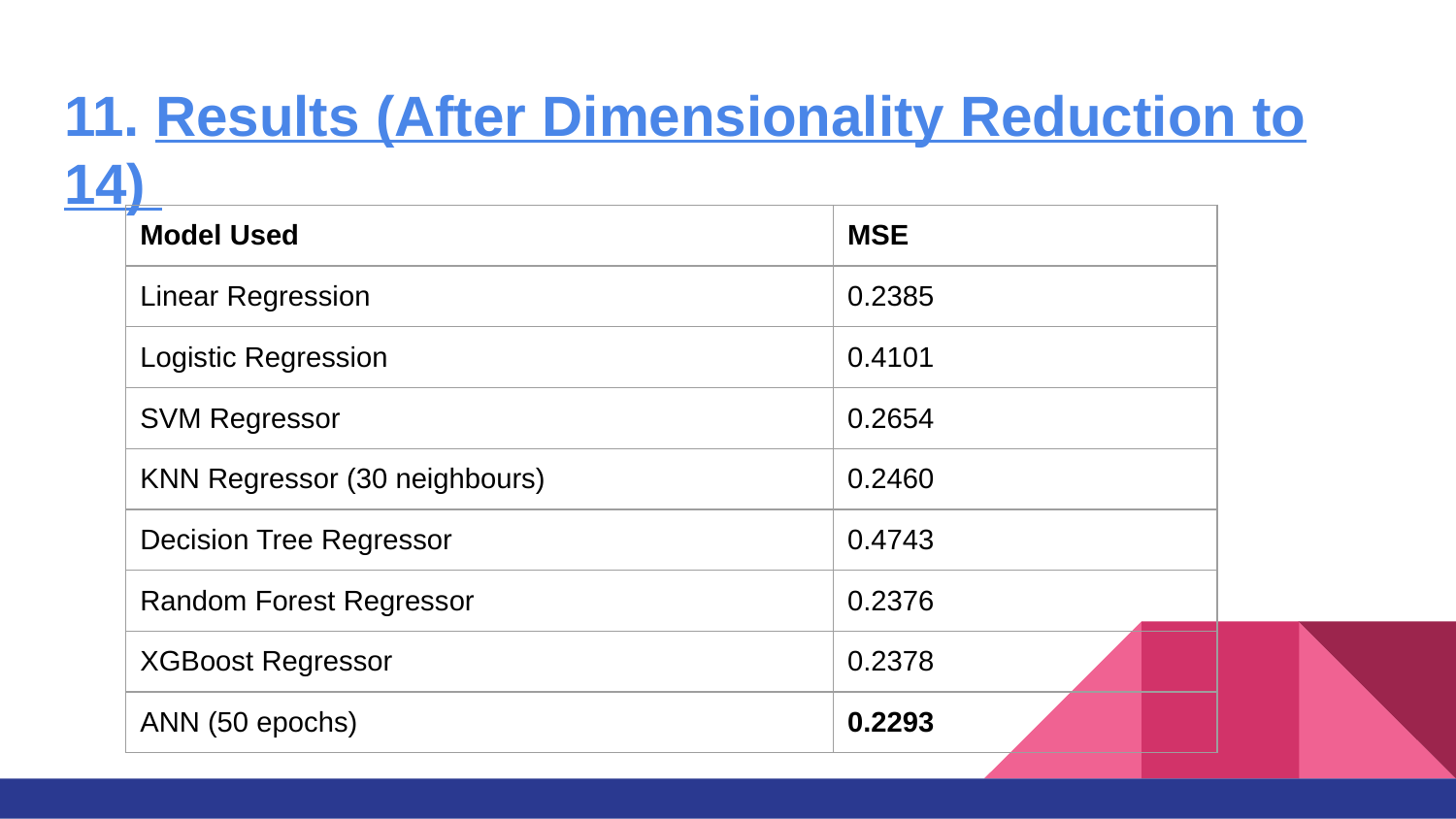

# 11. Results (After Dimensionality Reduction to 14)

| Model Used | MSE |
| --- | --- |
| Linear Regression | 0.2385 |
| Logistic Regression | 0.4101 |
| SVM Regressor | 0.2654 |
| KNN Regressor (30 neighbours) | 0.2460 |
| Decision Tree Regressor | 0.4743 |
| Random Forest Regressor | 0.2376 |
| XGBoost Regressor | 0.2378 |
| ANN (50 epochs) | 0.2293 |